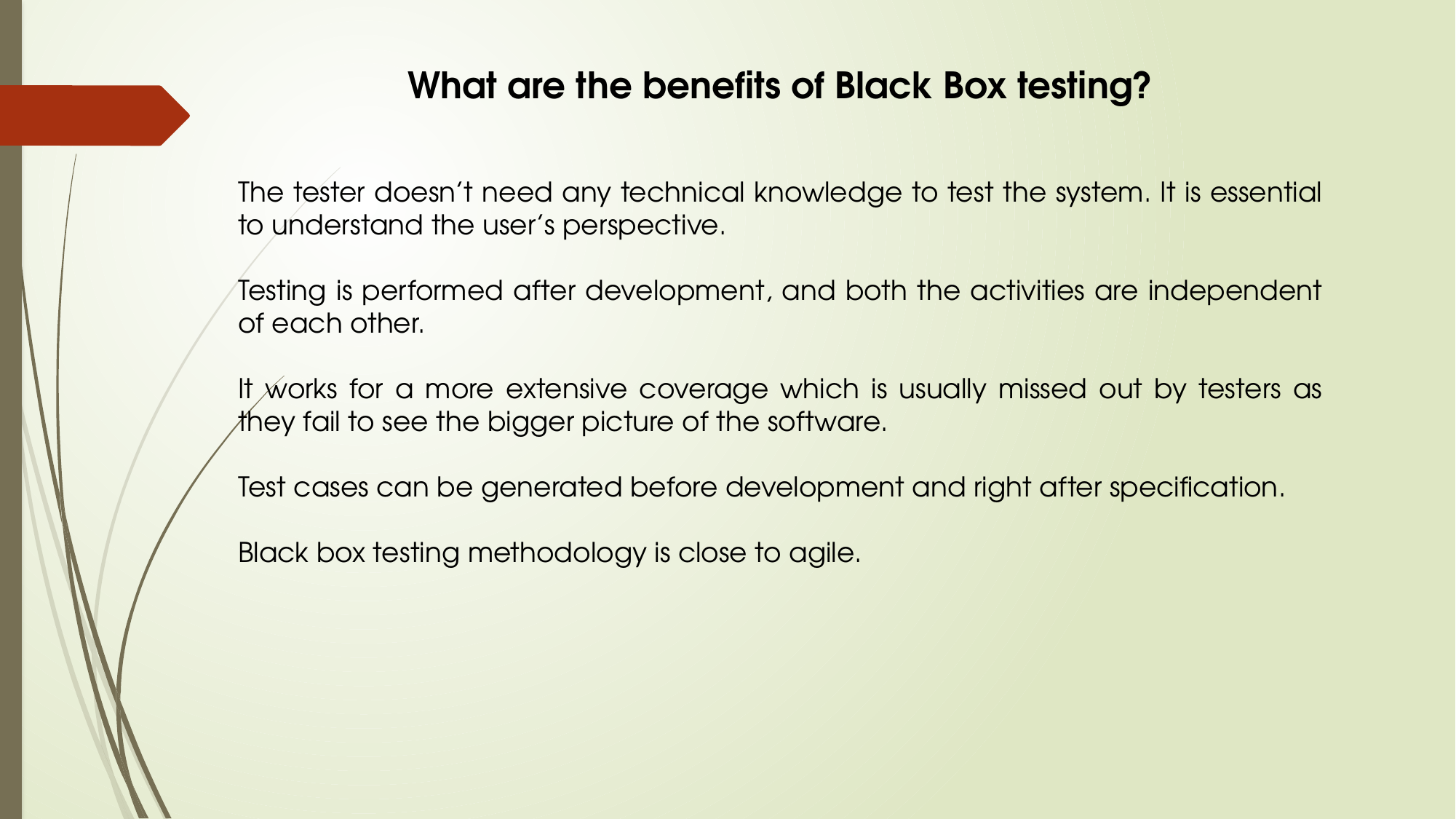

What are the benefits of Black Box testing?

The tester doesn’t need any technical knowledge to test the system. It is essential to understand the user’s perspective.

Testing is performed after development, and both the activities are independent of each other.

It works for a more extensive coverage which is usually missed out by testers as they fail to see the bigger picture of the software.

Test cases can be generated before development and right after specification.

Black box testing methodology is close to agile.